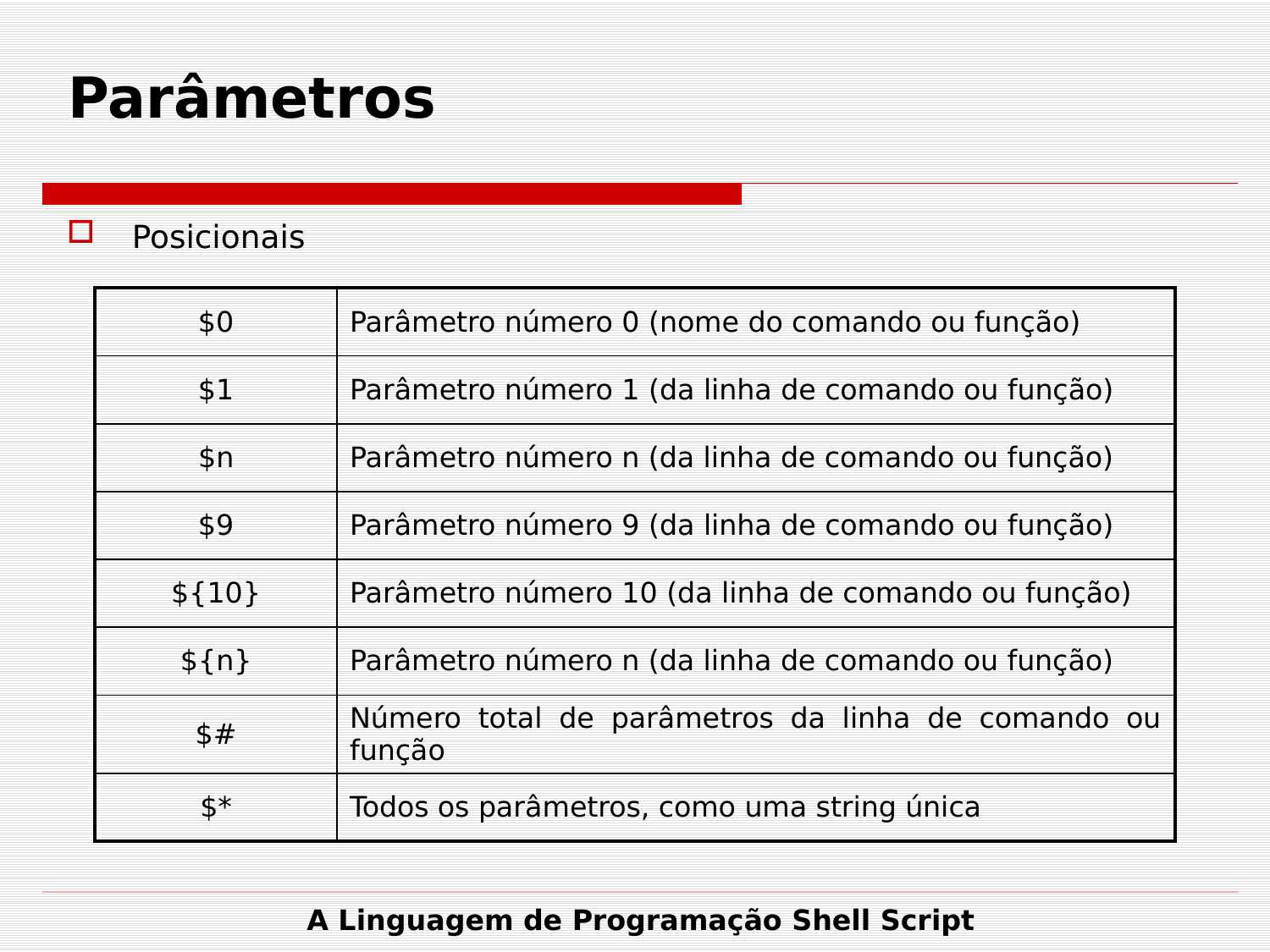

# Parâmetros
Posicionais
| $0 | Parâmetro número 0 (nome do comando ou função) |
| --- | --- |
| $1 | Parâmetro número 1 (da linha de comando ou função) |
| $n | Parâmetro número n (da linha de comando ou função) |
| $9 | Parâmetro número 9 (da linha de comando ou função) |
| ${10} | Parâmetro número 10 (da linha de comando ou função) |
| ${n} | Parâmetro número n (da linha de comando ou função) |
| $# | Número total de parâmetros da linha de comando ou função |
| $\* | Todos os parâmetros, como uma string única |
A Linguagem de Programação Shell Script